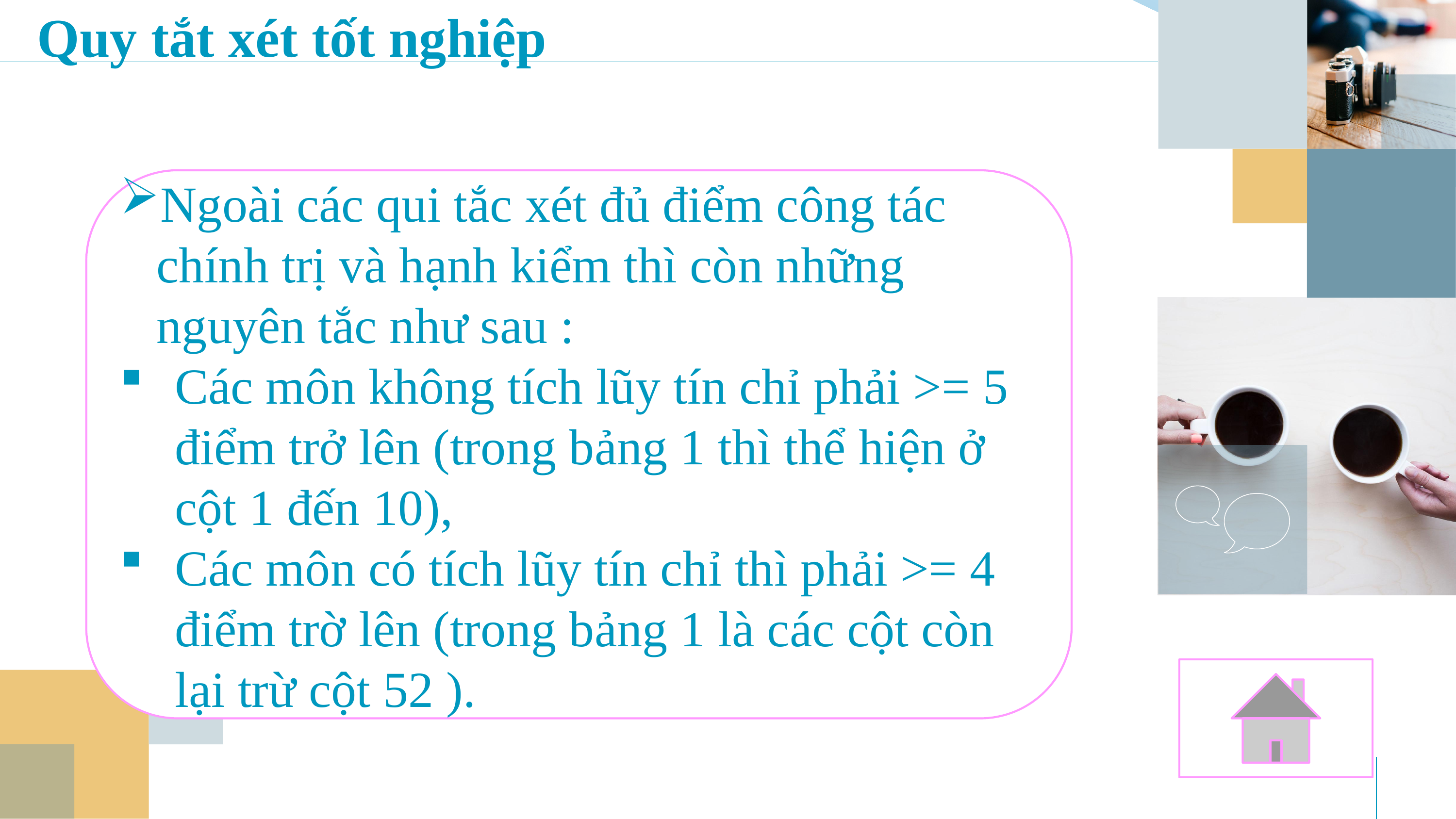

Quy tắt xét tốt nghiệp
Ngoài các qui tắc xét đủ điểm công tác chính trị và hạnh kiểm thì còn những nguyên tắc như sau :
Các môn không tích lũy tín chỉ phải >= 5 điểm trở lên (trong bảng 1 thì thể hiện ở cột 1 đến 10),
Các môn có tích lũy tín chỉ thì phải >= 4 điểm trờ lên (trong bảng 1 là các cột còn lại trừ cột 52 ).